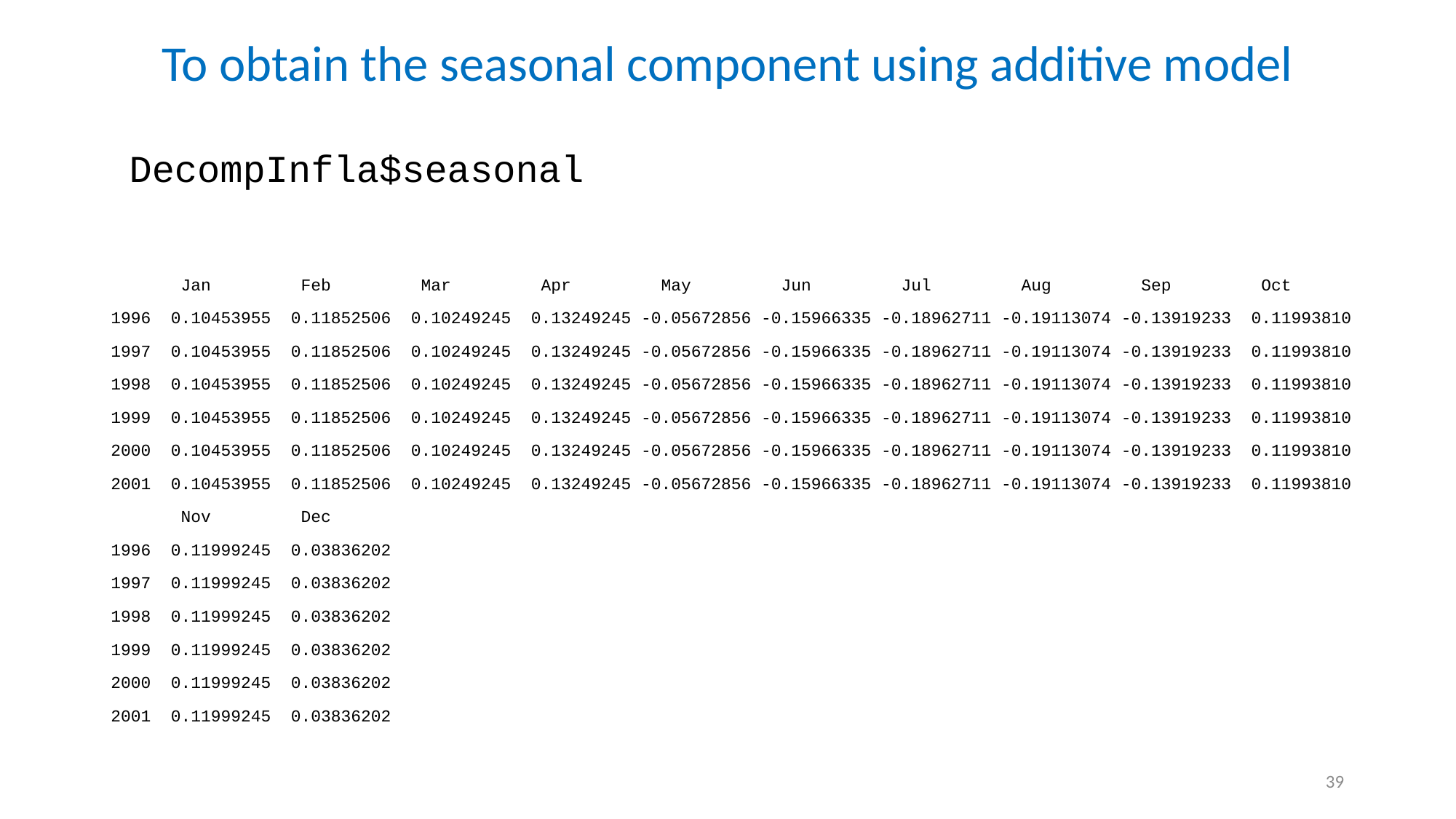

# To obtain the seasonal component using additive model
DecompInfla$seasonal
       Jan         Feb         Mar         Apr         May         Jun         Jul         Aug         Sep         Oct
1996  0.10453955  0.11852506  0.10249245  0.13249245 -0.05672856 -0.15966335 -0.18962711 -0.19113074 -0.13919233  0.11993810
1997  0.10453955  0.11852506  0.10249245  0.13249245 -0.05672856 -0.15966335 -0.18962711 -0.19113074 -0.13919233  0.11993810
1998  0.10453955  0.11852506  0.10249245  0.13249245 -0.05672856 -0.15966335 -0.18962711 -0.19113074 -0.13919233  0.11993810
1999  0.10453955  0.11852506  0.10249245  0.13249245 -0.05672856 -0.15966335 -0.18962711 -0.19113074 -0.13919233  0.11993810
2000  0.10453955  0.11852506  0.10249245  0.13249245 -0.05672856 -0.15966335 -0.18962711 -0.19113074 -0.13919233  0.11993810
2001  0.10453955  0.11852506  0.10249245  0.13249245 -0.05672856 -0.15966335 -0.18962711 -0.19113074 -0.13919233  0.11993810
       Nov         Dec
1996  0.11999245  0.03836202
1997  0.11999245  0.03836202
1998  0.11999245  0.03836202
1999  0.11999245  0.03836202
2000  0.11999245  0.03836202
2001  0.11999245  0.03836202

39